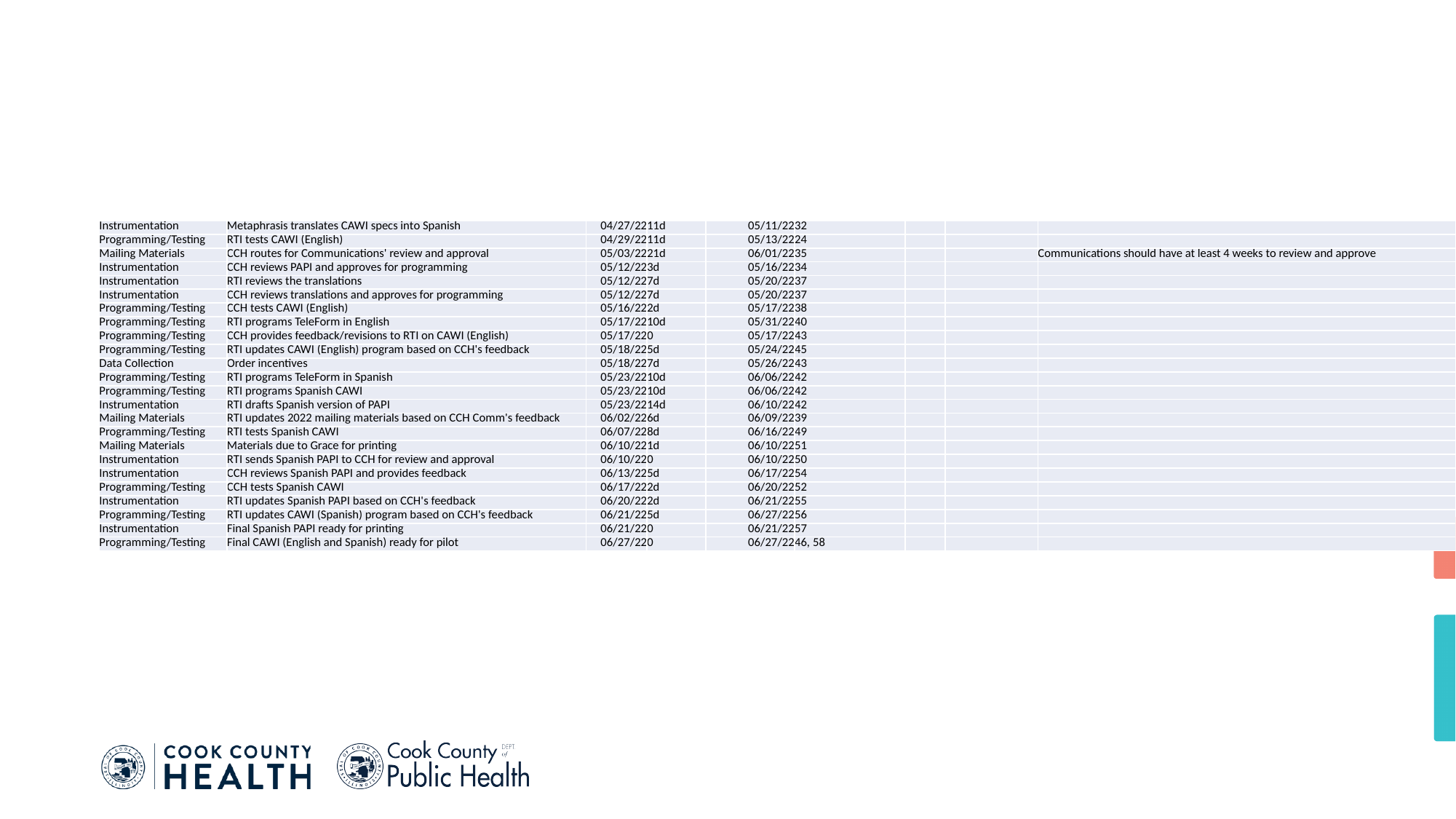

#

| Instrumentation | Metaphrasis translates CAWI specs into Spanish | 04/27/22 | 11d | 05/11/22 | 32 |  |  |  |
| --- | --- | --- | --- | --- | --- | --- | --- | --- |
| Programming/Testing | RTI tests CAWI (English) | 04/29/22 | 11d | 05/13/22 | 24 |  |  |  |
| Mailing Materials | CCH routes for Communications' review and approval | 05/03/22 | 21d | 06/01/22 | 35 |  |  | Communications should have at least 4 weeks to review and approve |
| Instrumentation | CCH reviews PAPI and approves for programming | 05/12/22 | 3d | 05/16/22 | 34 |  |  |  |
| Instrumentation | RTI reviews the translations | 05/12/22 | 7d | 05/20/22 | 37 |  |  |  |
| Instrumentation | CCH reviews translations and approves for programming | 05/12/22 | 7d | 05/20/22 | 37 |  |  |  |
| Programming/Testing | CCH tests CAWI (English) | 05/16/22 | 2d | 05/17/22 | 38 |  |  |  |
| Programming/Testing | RTI programs TeleForm in English | 05/17/22 | 10d | 05/31/22 | 40 |  |  |  |
| Programming/Testing | CCH provides feedback/revisions to RTI on CAWI (English) | 05/17/22 | 0 | 05/17/22 | 43 |  |  |  |
| Programming/Testing | RTI updates CAWI (English) program based on CCH's feedback | 05/18/22 | 5d | 05/24/22 | 45 |  |  |  |
| Data Collection | Order incentives | 05/18/22 | 7d | 05/26/22 | 43 |  |  |  |
| Programming/Testing | RTI programs TeleForm in Spanish | 05/23/22 | 10d | 06/06/22 | 42 |  |  |  |
| Programming/Testing | RTI programs Spanish CAWI | 05/23/22 | 10d | 06/06/22 | 42 |  |  |  |
| Instrumentation | RTI drafts Spanish version of PAPI | 05/23/22 | 14d | 06/10/22 | 42 |  |  |  |
| Mailing Materials | RTI updates 2022 mailing materials based on CCH Comm's feedback | 06/02/22 | 6d | 06/09/22 | 39 |  |  |  |
| Programming/Testing | RTI tests Spanish CAWI | 06/07/22 | 8d | 06/16/22 | 49 |  |  |  |
| Mailing Materials | Materials due to Grace for printing | 06/10/22 | 1d | 06/10/22 | 51 |  |  |  |
| Instrumentation | RTI sends Spanish PAPI to CCH for review and approval | 06/10/22 | 0 | 06/10/22 | 50 |  |  |  |
| Instrumentation | CCH reviews Spanish PAPI and provides feedback | 06/13/22 | 5d | 06/17/22 | 54 |  |  |  |
| Programming/Testing | CCH tests Spanish CAWI | 06/17/22 | 2d | 06/20/22 | 52 |  |  |  |
| Instrumentation | RTI updates Spanish PAPI based on CCH's feedback | 06/20/22 | 2d | 06/21/22 | 55 |  |  |  |
| Programming/Testing | RTI updates CAWI (Spanish) program based on CCH's feedback | 06/21/22 | 5d | 06/27/22 | 56 |  |  |  |
| Instrumentation | Final Spanish PAPI ready for printing | 06/21/22 | 0 | 06/21/22 | 57 |  |  |  |
| Programming/Testing | Final CAWI (English and Spanish) ready for pilot | 06/27/22 | 0 | 06/27/22 | 46, 58 |  |  |  |